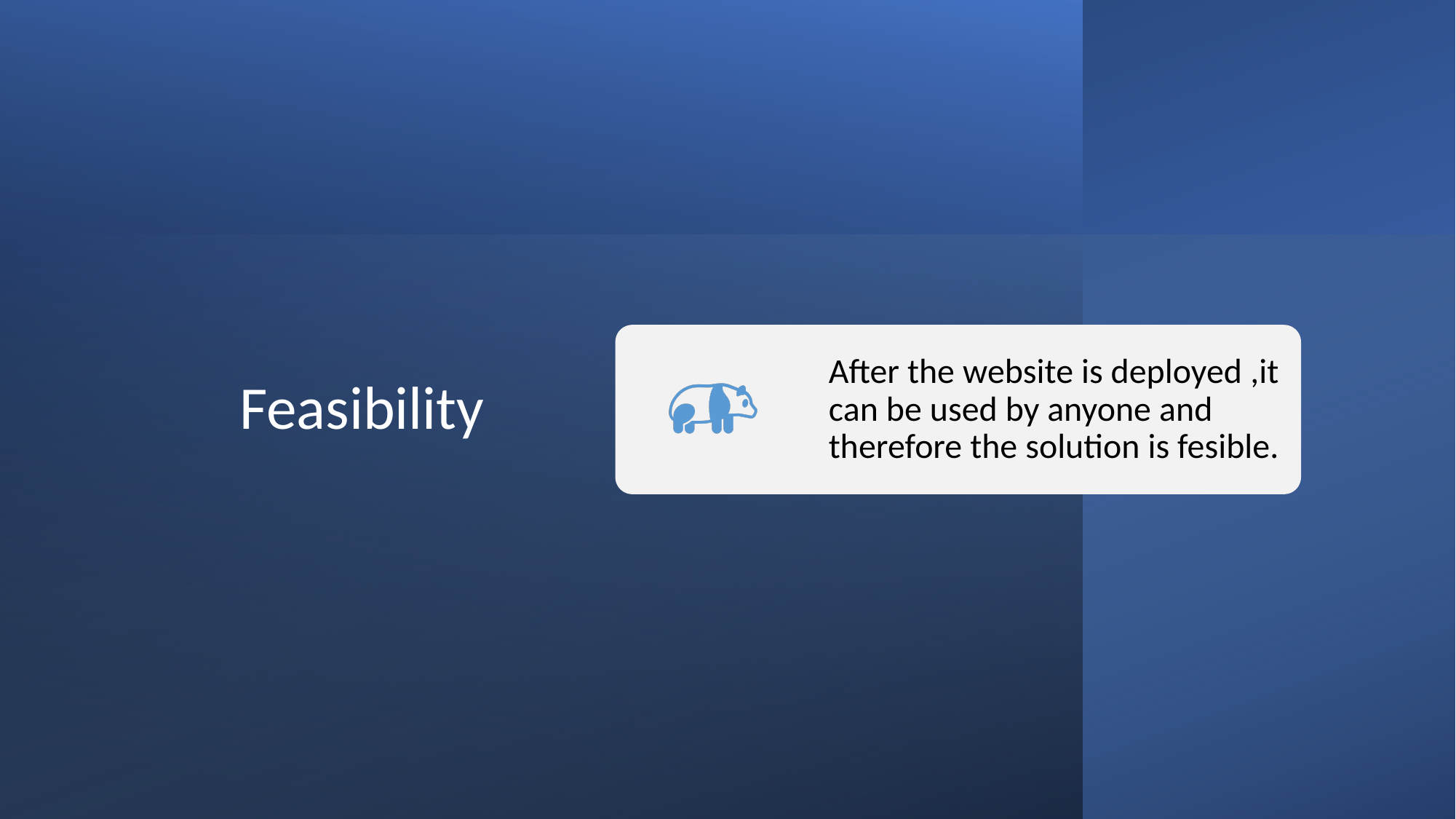

# Feasibility

After the website is deployed ,it can be used by anyone and therefore the solution is fesible.